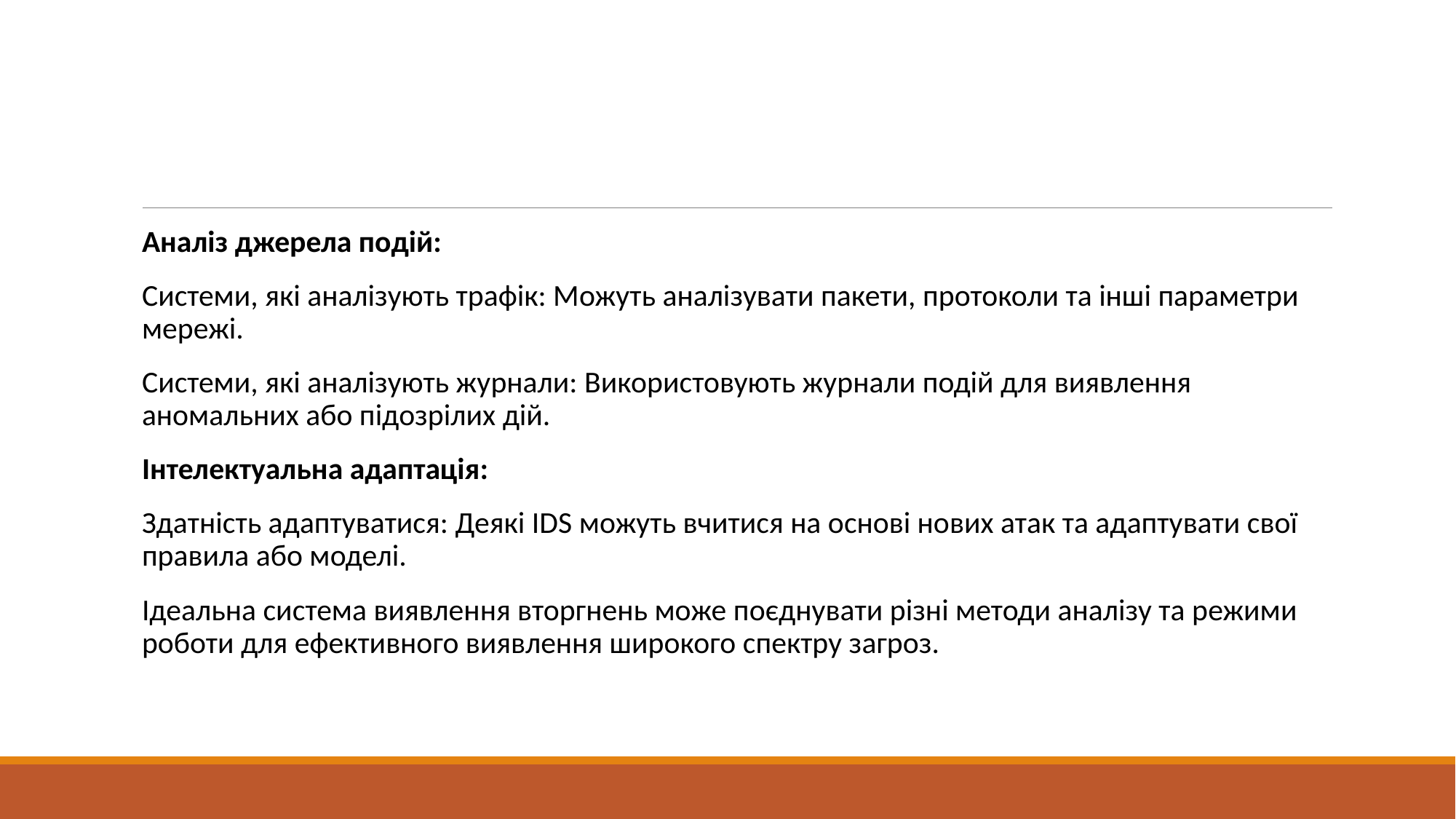

#
Аналіз джерела подій:
Системи, які аналізують трафік: Можуть аналізувати пакети, протоколи та інші параметри мережі.
Системи, які аналізують журнали: Використовують журнали подій для виявлення аномальних або підозрілих дій.
Інтелектуальна адаптація:
Здатність адаптуватися: Деякі IDS можуть вчитися на основі нових атак та адаптувати свої правила або моделі.
Ідеальна система виявлення вторгнень може поєднувати різні методи аналізу та режими роботи для ефективного виявлення широкого спектру загроз.